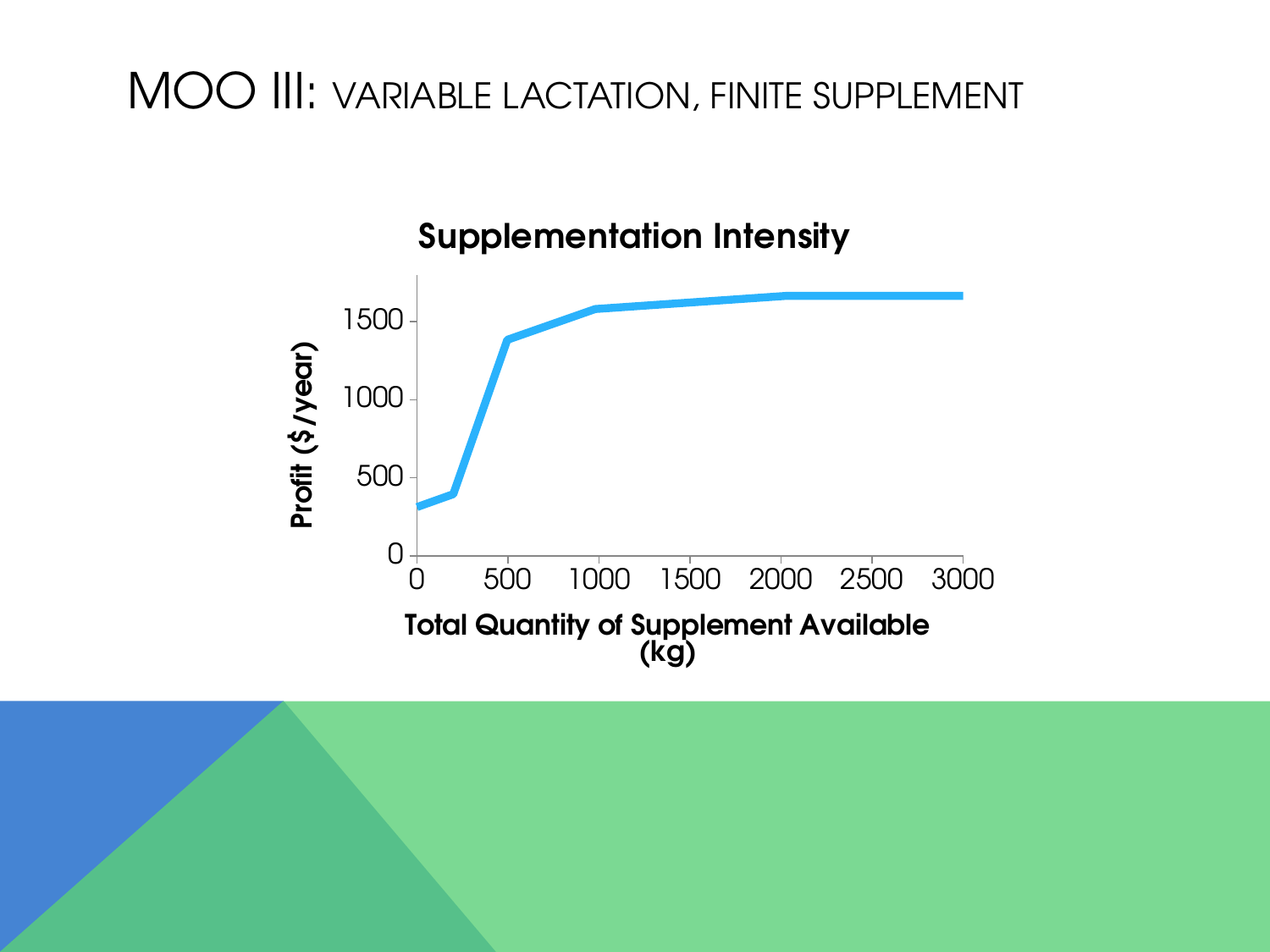

# MOO III: Variable Lactation, Finite Supplement

### Chart: Supplementation Intensity

| Category | Y-Values |
|---|---|